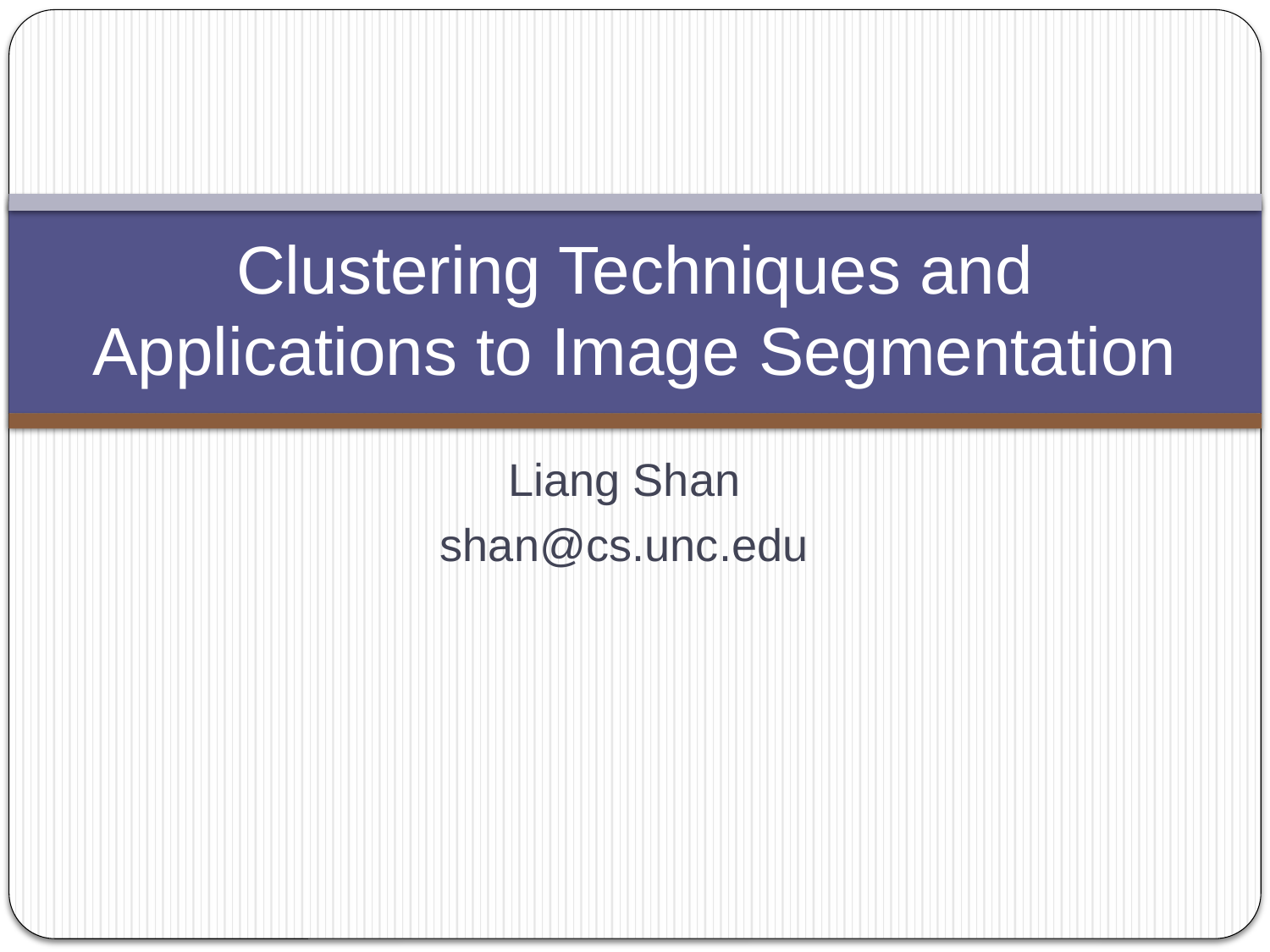

# Clustering Techniques and Applications to Image Segmentation
Liang Shan
shan@cs.unc.edu